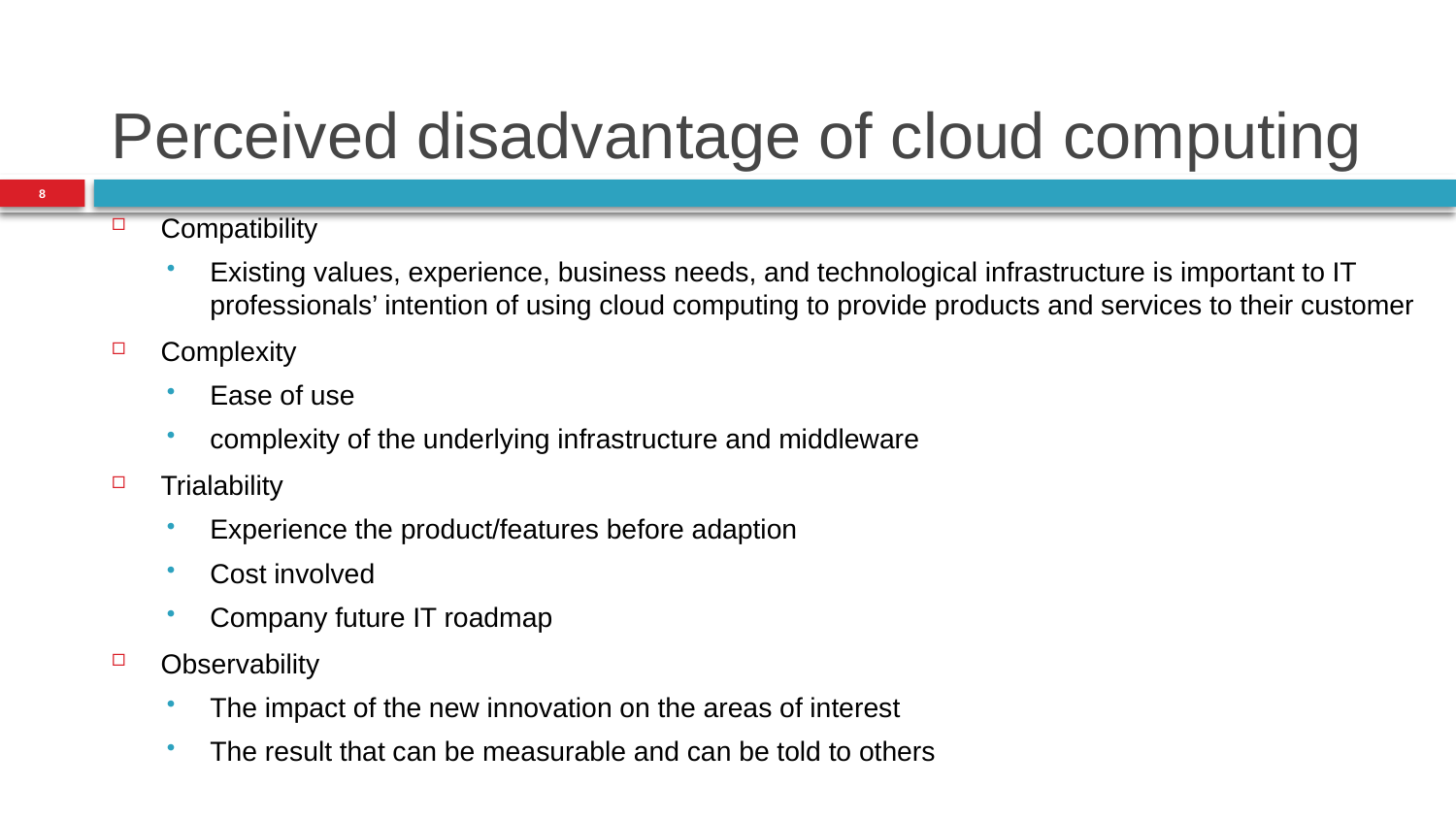

# Perceived disadvantage of cloud computing
8
Compatibility
Existing values, experience, business needs, and technological infrastructure is important to IT professionals’ intention of using cloud computing to provide products and services to their customer
Complexity
Ease of use
complexity of the underlying infrastructure and middleware
Trialability
Experience the product/features before adaption
Cost involved
Company future IT roadmap
Observability
The impact of the new innovation on the areas of interest
The result that can be measurable and can be told to others